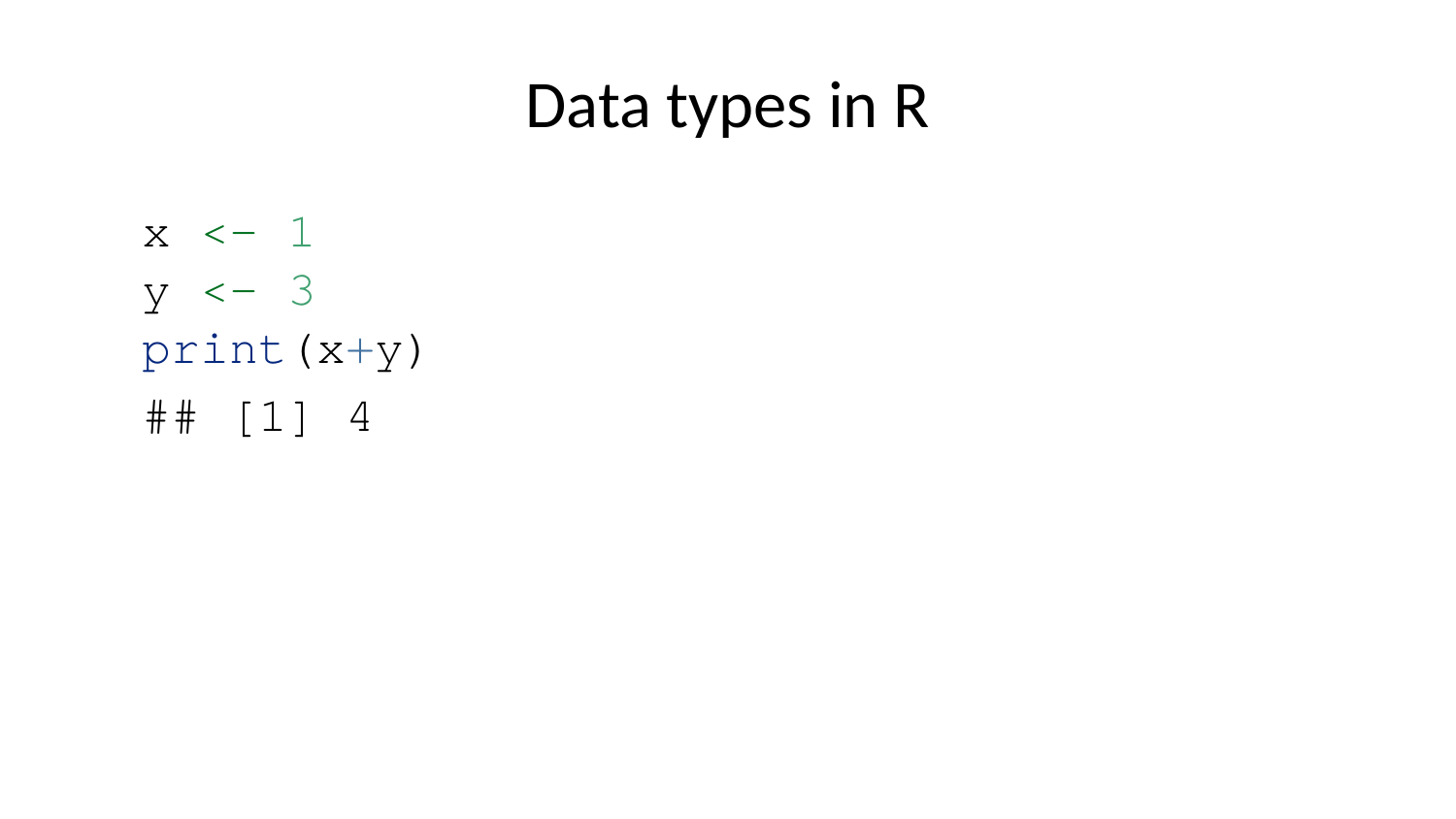

# Data types in R
x <- 1
y <- 3
print(x+y)
## [1] 4